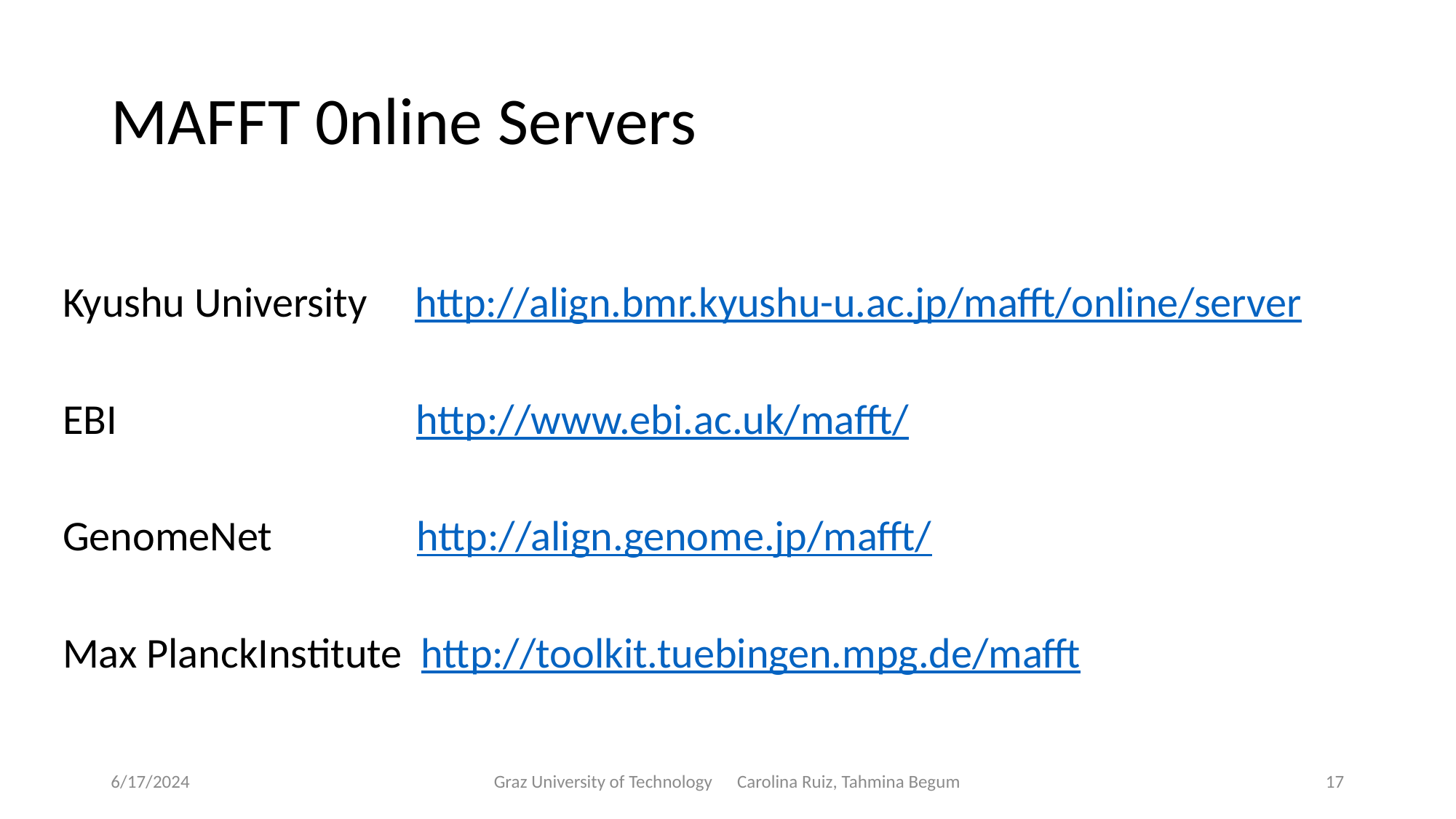

# MAFFT 0nline Servers
Kyushu University     http://align.bmr.kyushu-u.ac.jp/mafft/online/server
EBI                               http://www.ebi.ac.uk/mafft/
GenomeNet               http://align.genome.jp/mafft/
Max PlanckInstitute  http://toolkit.tuebingen.mpg.de/mafft
6/17/2024
Graz University of Technology      Carolina Ruiz, Tahmina Begum
17